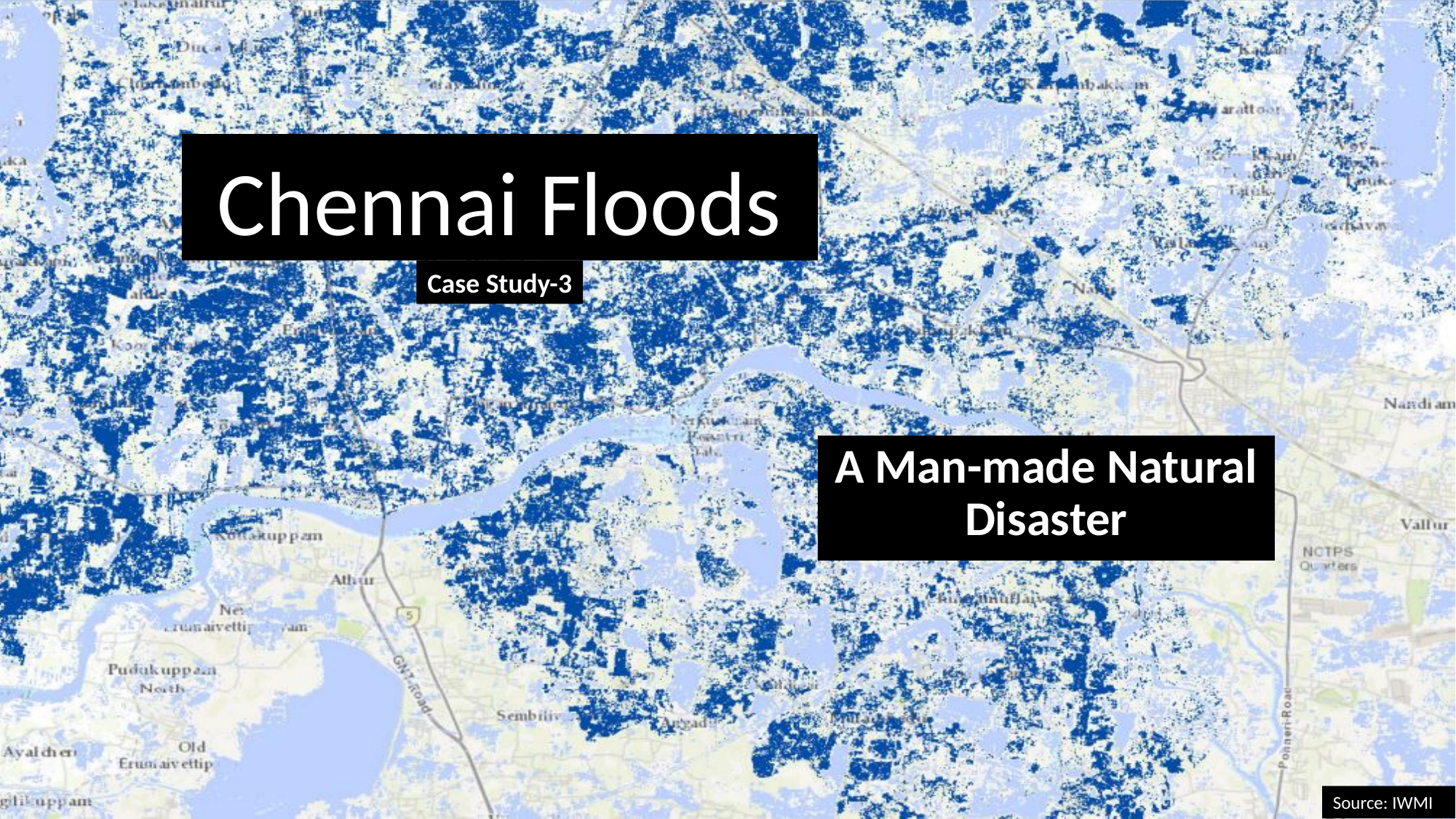

# Chennai Floods
Case Study-3
A Man-made Natural Disaster
Source: IWMI